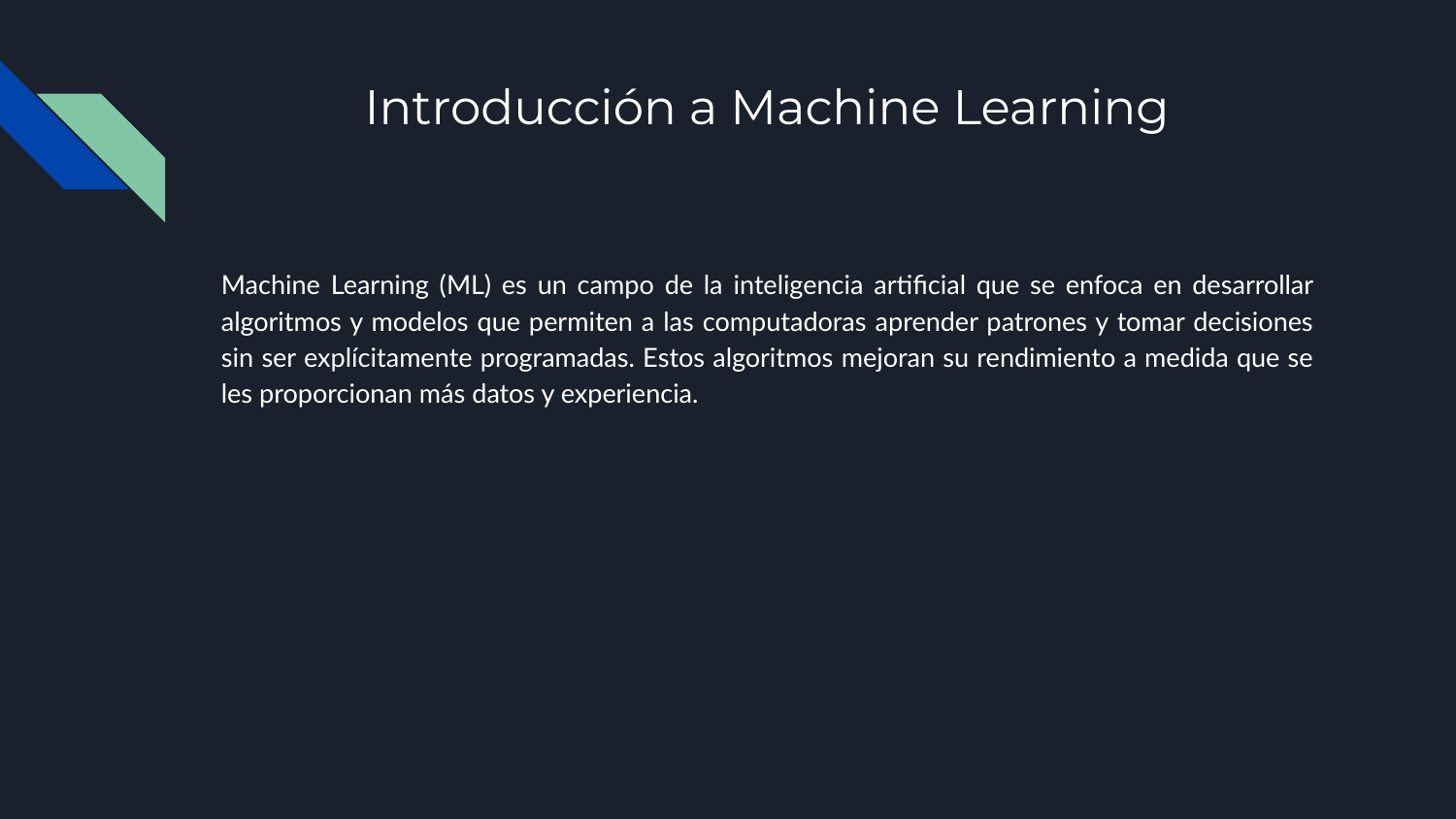

# Introducción a Machine Learning
Machine Learning (ML) es un campo de la inteligencia artificial que se enfoca en desarrollar algoritmos y modelos que permiten a las computadoras aprender patrones y tomar decisiones sin ser explícitamente programadas. Estos algoritmos mejoran su rendimiento a medida que se les proporcionan más datos y experiencia.